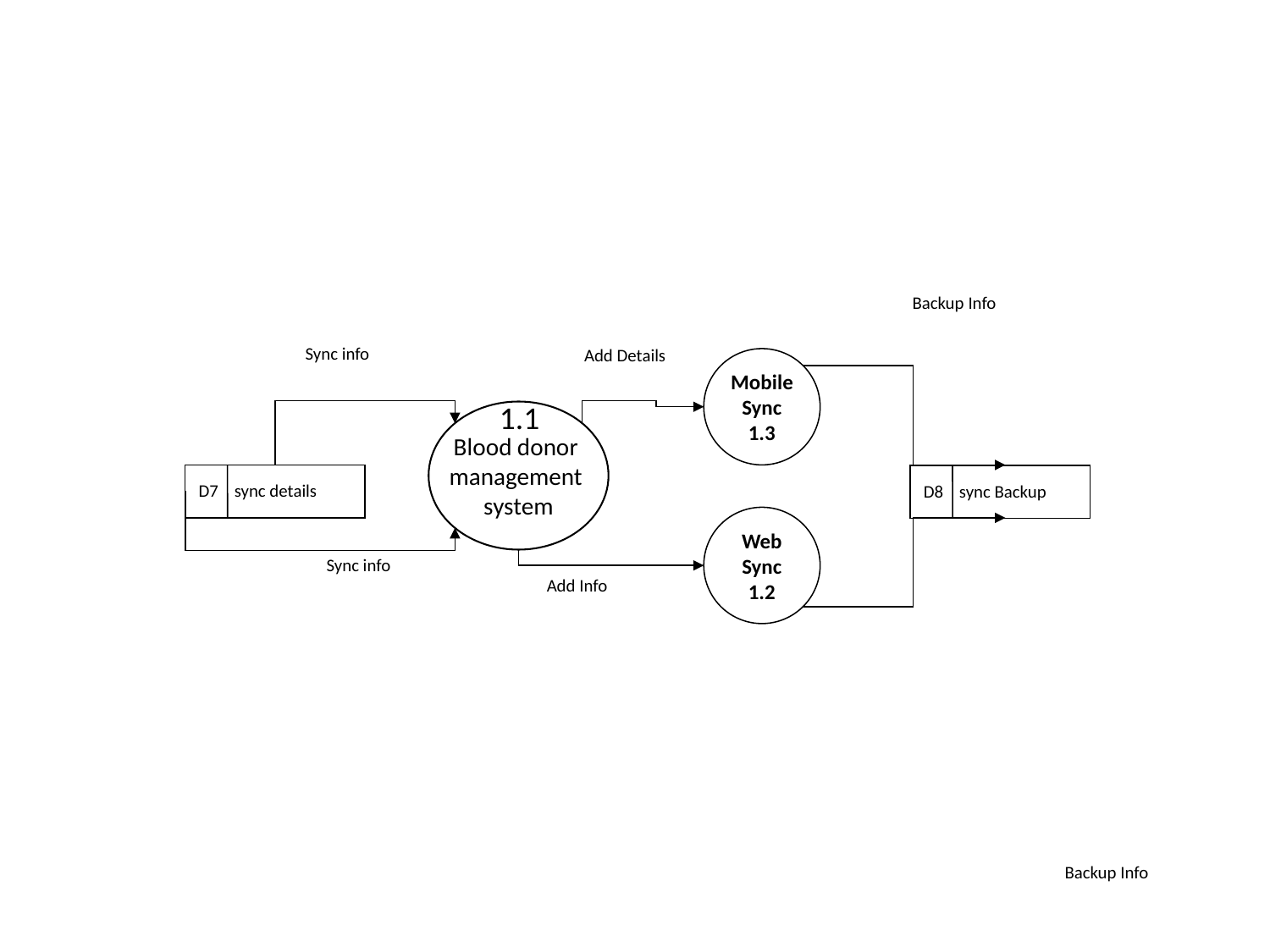

Backup Info
Sync info
Add Details
Mobile
Sync
1.3
1.1
Blood donor
management
system

D7    sync details

D8    sync Backup
Web
Sync
1.2
Sync info
Add Info
Backup Info